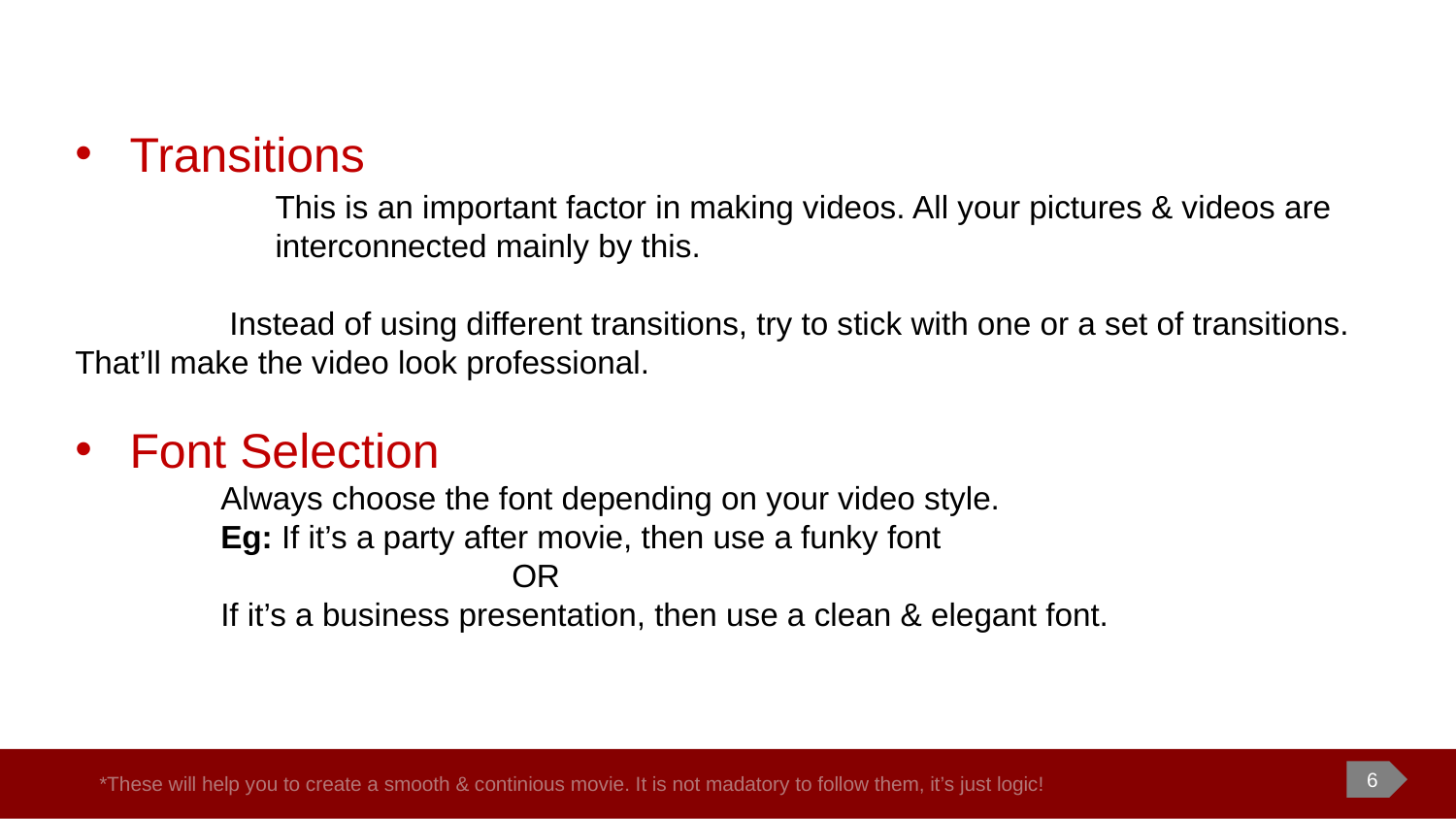

Transitions
	This is an important factor in making videos. All your pictures & videos are 	interconnected mainly by this.

	 Instead of using different transitions, try to stick with one or a set of transitions. 	That’ll make the video look professional.

Font Selection
 	Always choose the font depending on your video style.
	Eg: If it’s a party after movie, then use a funky font
			OR
	If it’s a business presentation, then use a clean & elegant font.

6
*These will help you to create a smooth & continious movie. It is not madatory to follow them, it’s just logic!